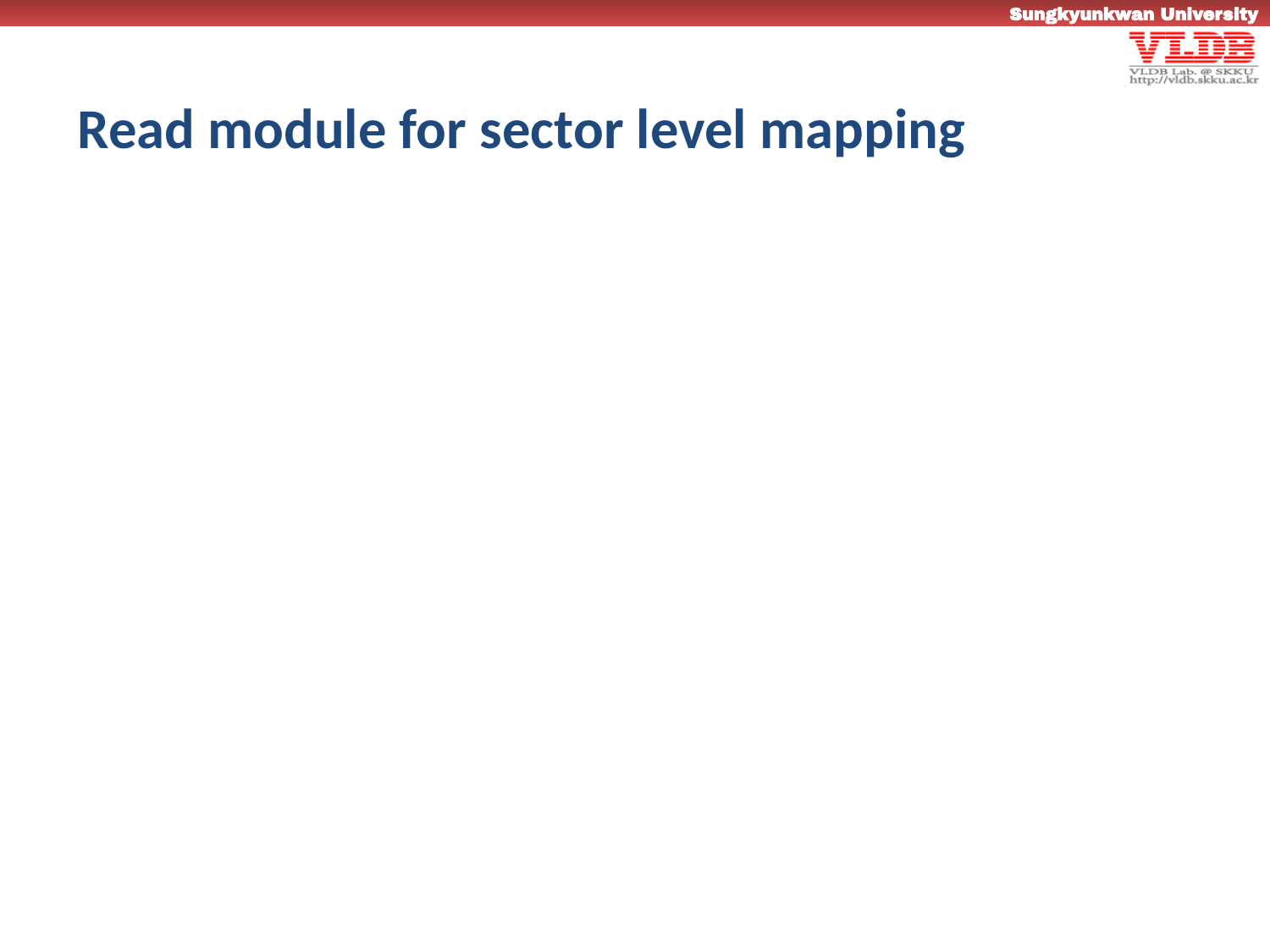

# Read module for sector level mapping